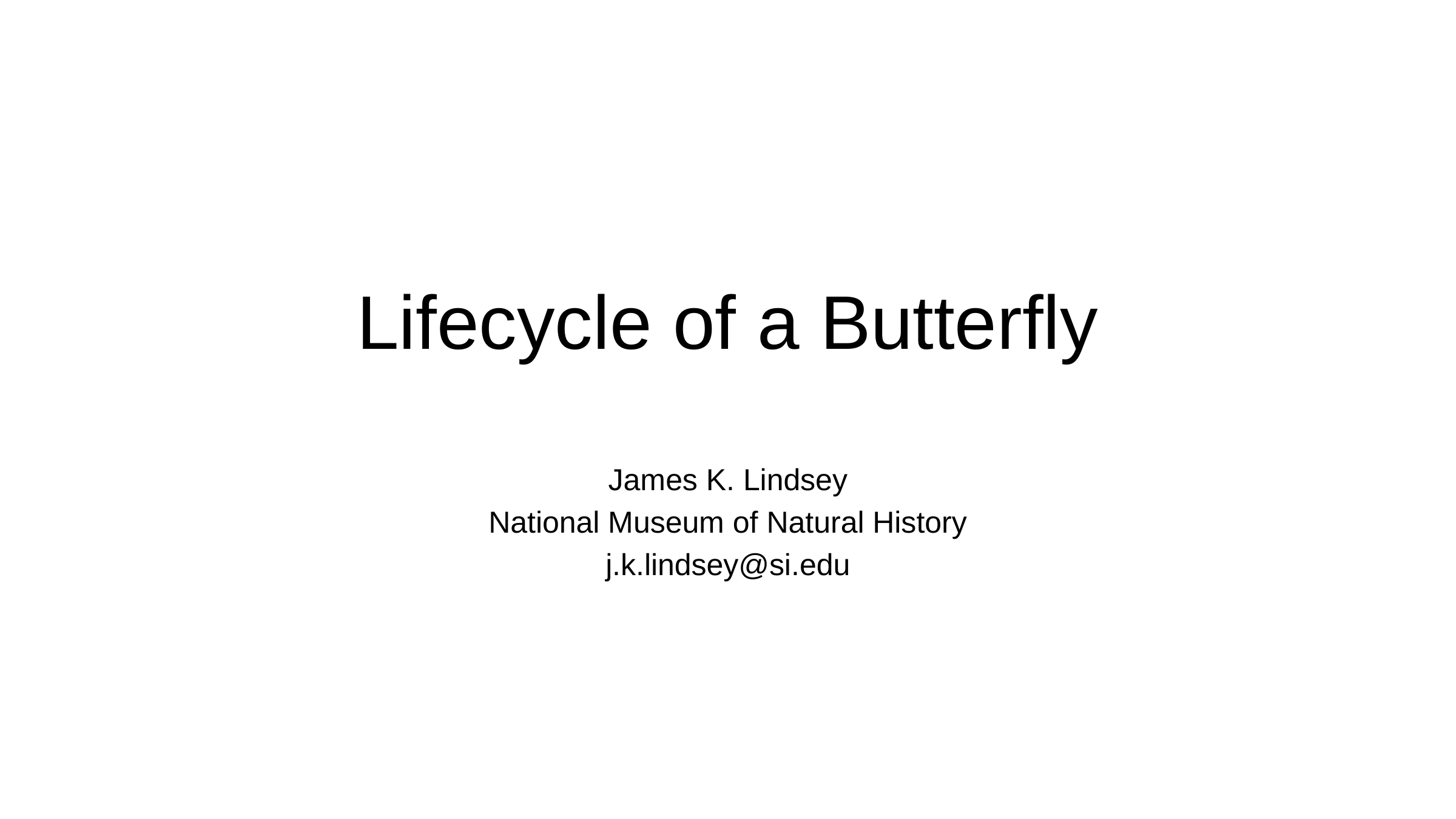

# Lifecycle of a Butterfly
James K. Lindsey
National Museum of Natural History
j.k.lindsey@si.edu